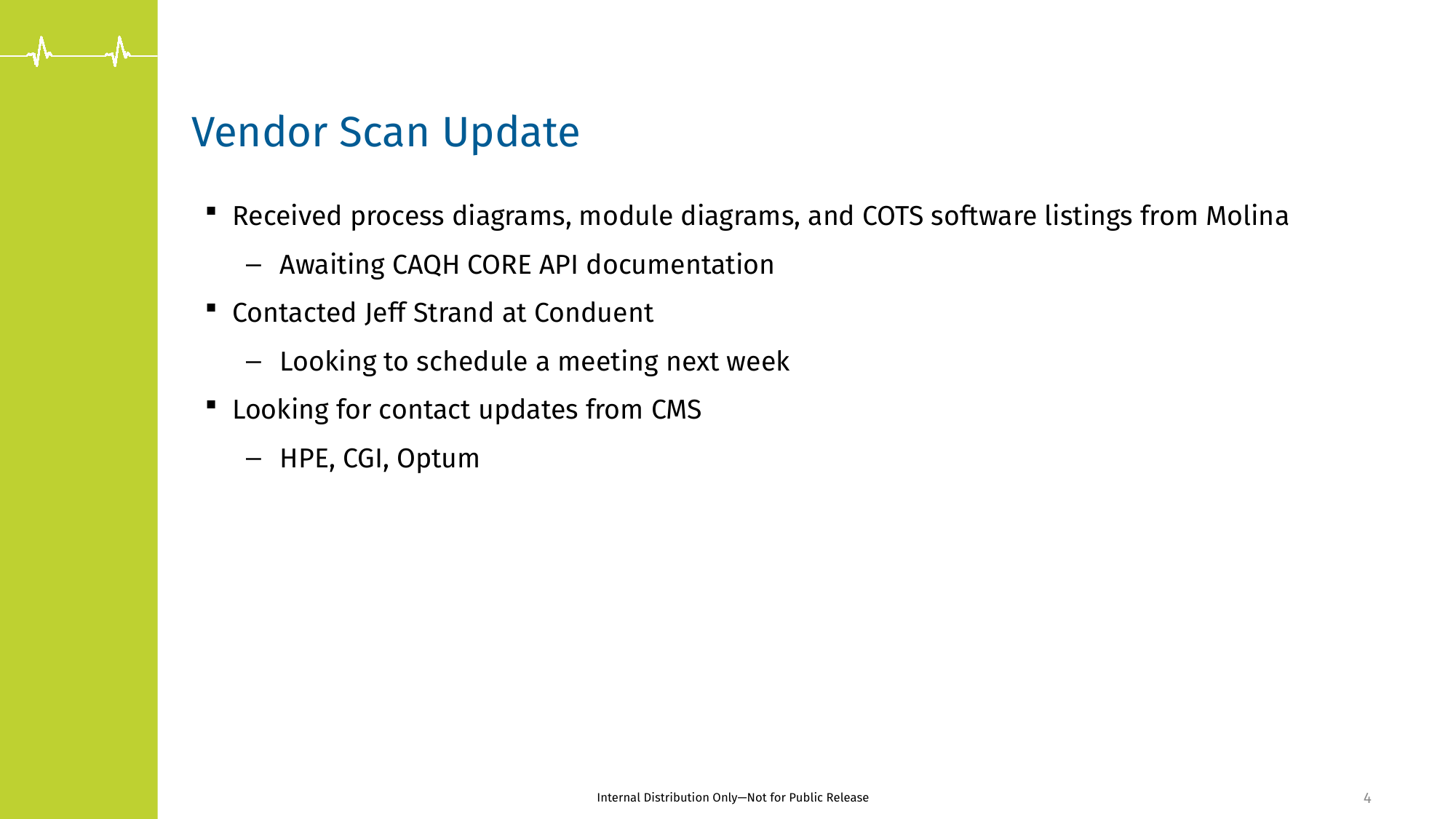

# Vendor Scan Update
Received process diagrams, module diagrams, and COTS software listings from Molina
Awaiting CAQH CORE API documentation
Contacted Jeff Strand at Conduent
Looking to schedule a meeting next week
Looking for contact updates from CMS
HPE, CGI, Optum
4